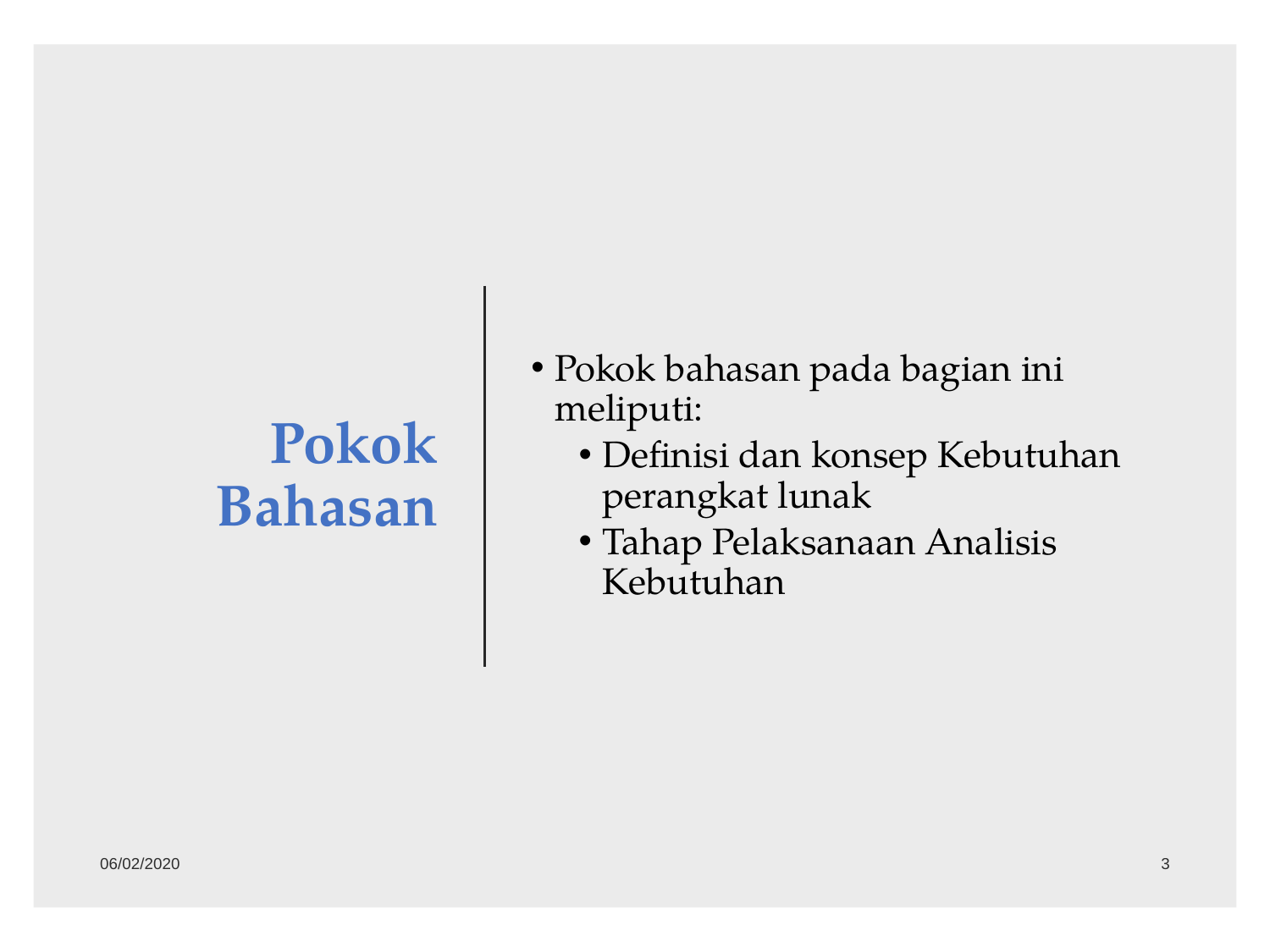

# Pokok Bahasan
Pokok bahasan pada bagian ini meliputi:
Definisi dan konsep Kebutuhan perangkat lunak
Tahap Pelaksanaan Analisis Kebutuhan
06/02/2020

3